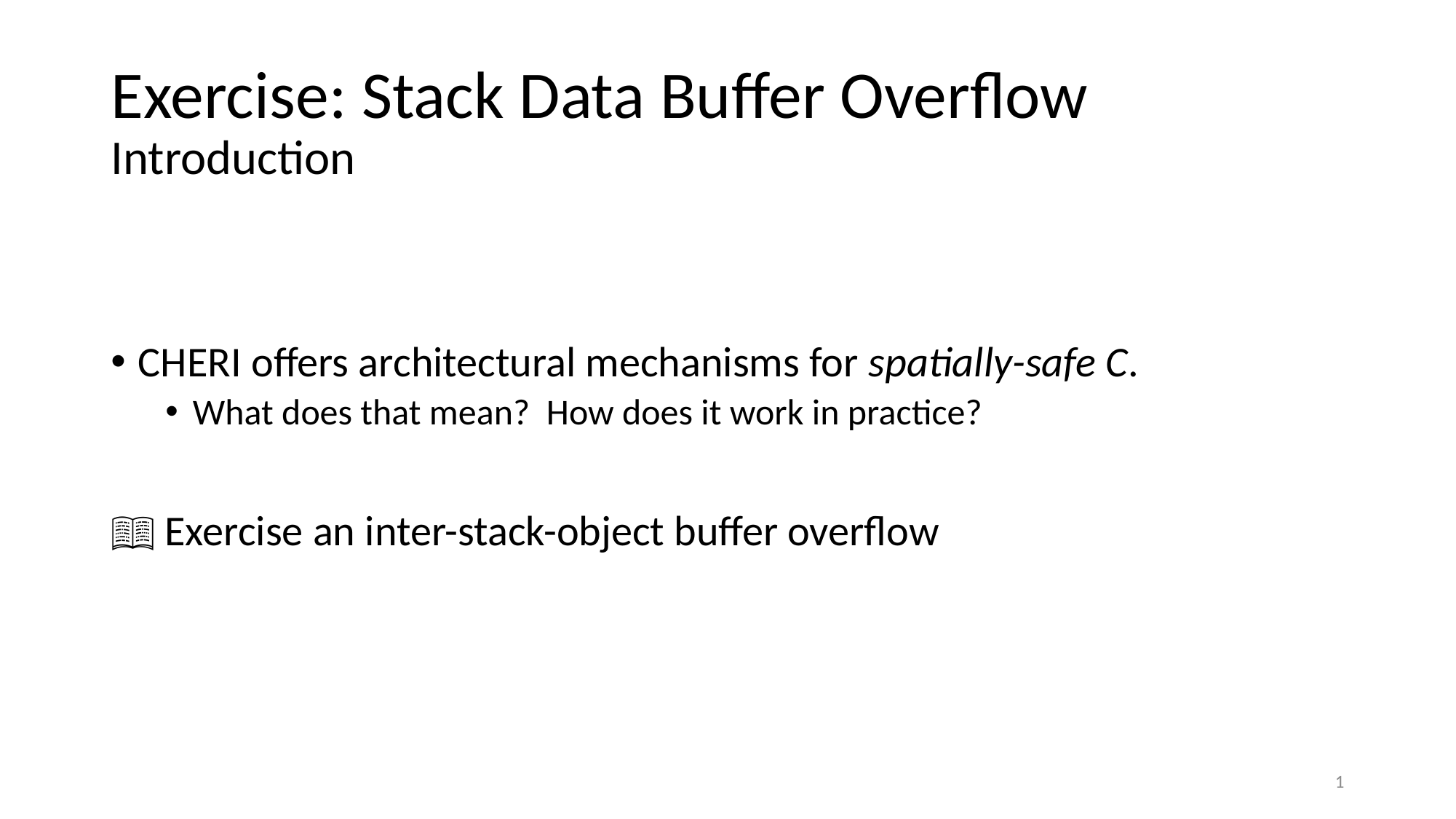

# Exercise: Stack Data Buffer Overflow Introduction
CHERI offers architectural mechanisms for spatially-safe C.
What does that mean?  How does it work in practice?

📖 Exercise an inter-stack-object buffer overflow

1